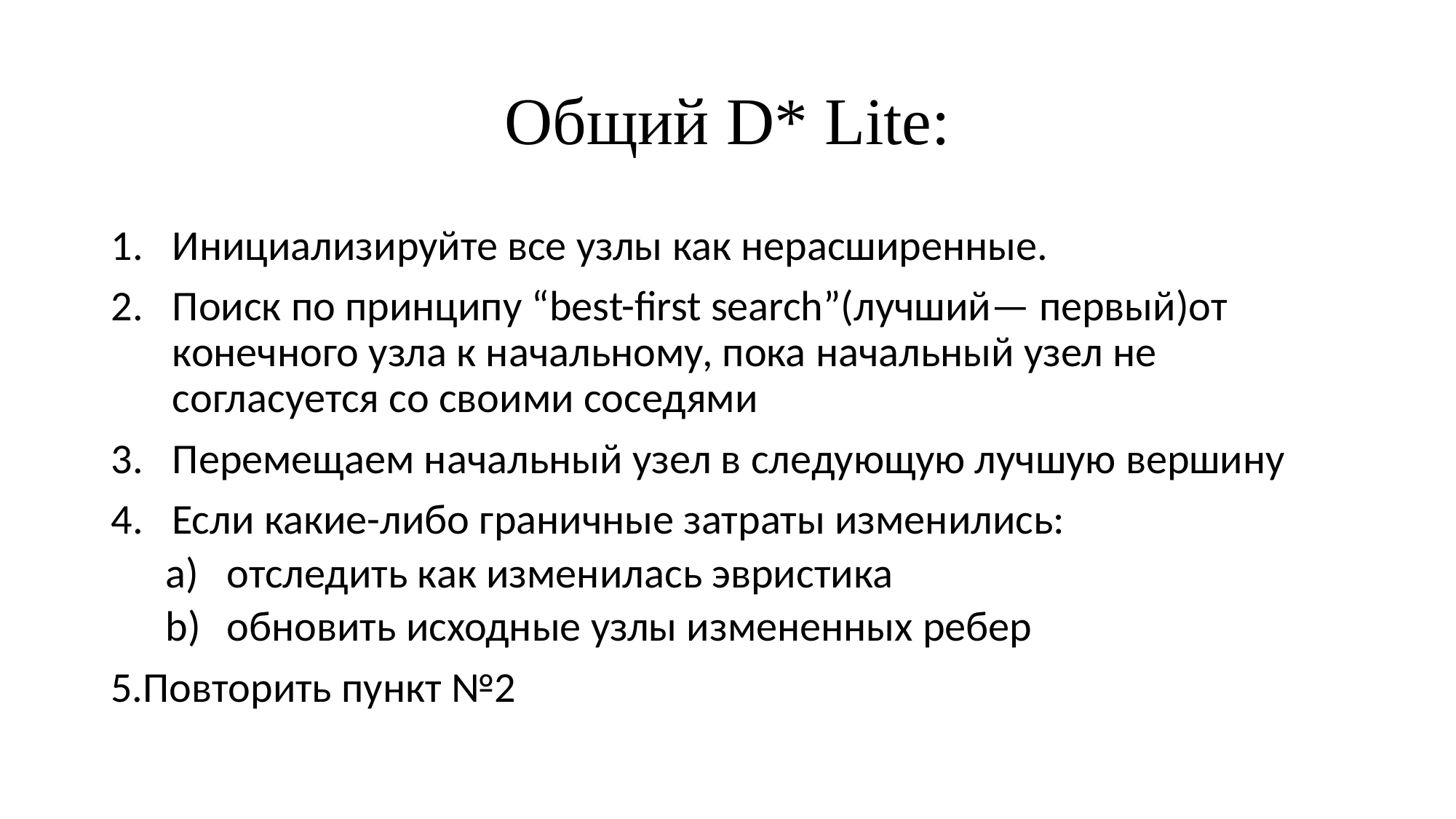

# Общий D* Lite:
Инициализируйте все узлы как нерасширенные.
Поиск по принципу “best-first search”(лучший— первый)от конечного узла к начальному, пока начальный узел не согласуется со своими соседями
Перемещаем начальный узел в следующую лучшую вершину
Если какие-либо граничные затраты изменились:
отследить как изменилась эвристика
обновить исходные узлы измененных ребер
5.Повторить пункт №2